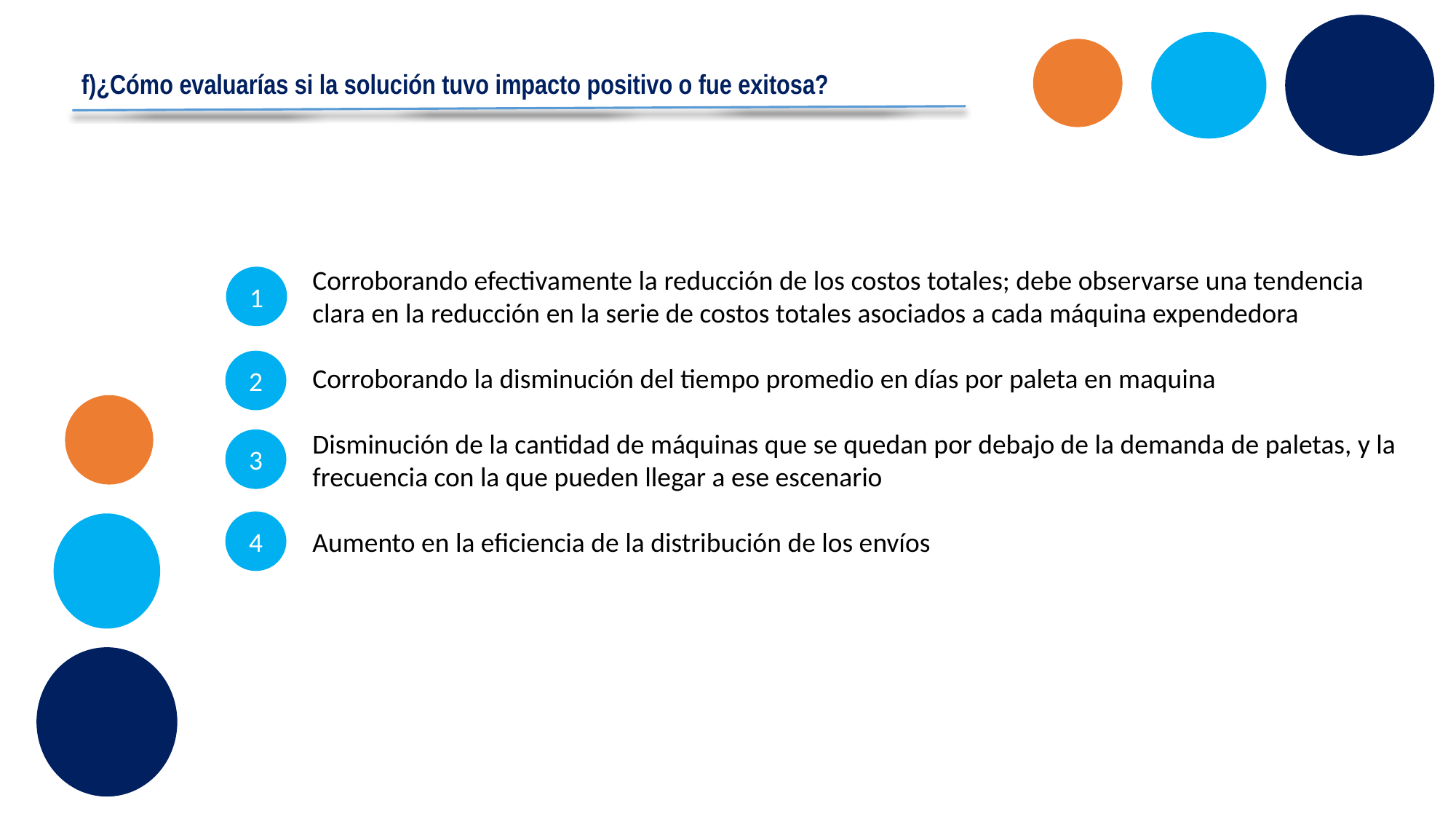

f)¿Cómo evaluarías si la solución tuvo impacto positivo o fue exitosa?
Corroborando efectivamente la reducción de los costos totales; debe observarse una tendencia clara en la reducción en la serie de costos totales asociados a cada máquina expendedora

Corroborando la disminución del tiempo promedio en días por paleta en maquina

Disminución de la cantidad de máquinas que se quedan por debajo de la demanda de paletas, y la frecuencia con la que pueden llegar a ese escenario

Aumento en la eficiencia de la distribución de los envíos
1
2
3
4